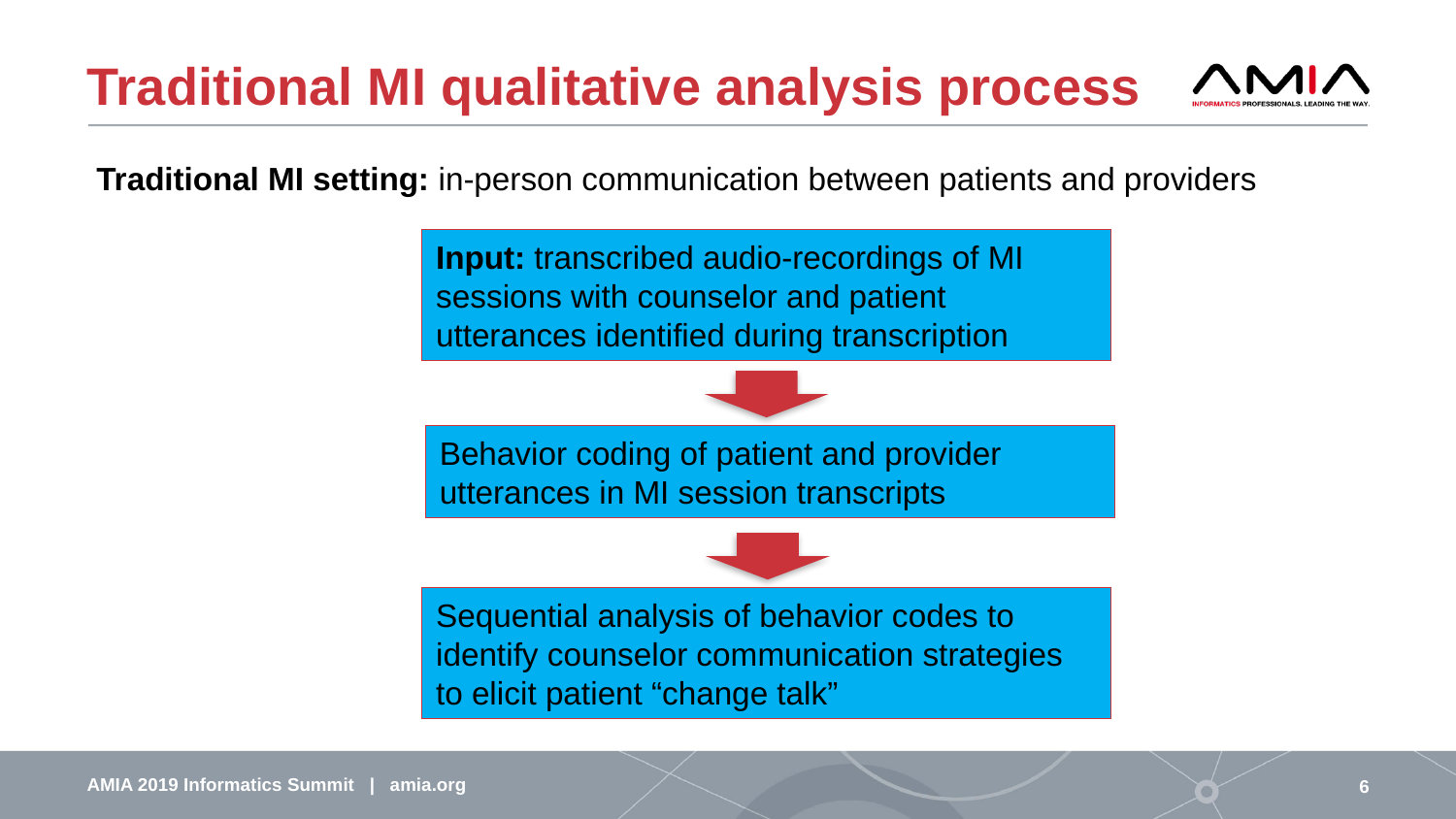

# Traditional MI qualitative analysis process
Traditional MI setting: in-person communication between patients and providers
Input: transcribed audio-recordings of MI sessions with counselor and patient utterances identified during transcription

Behavior coding of patient and provider utterances in MI session transcripts

Sequential analysis of behavior codes to identify counselor communication strategies to elicit patient “change talk”
AMIA 2019 Informatics Summit   |   amia.org
6